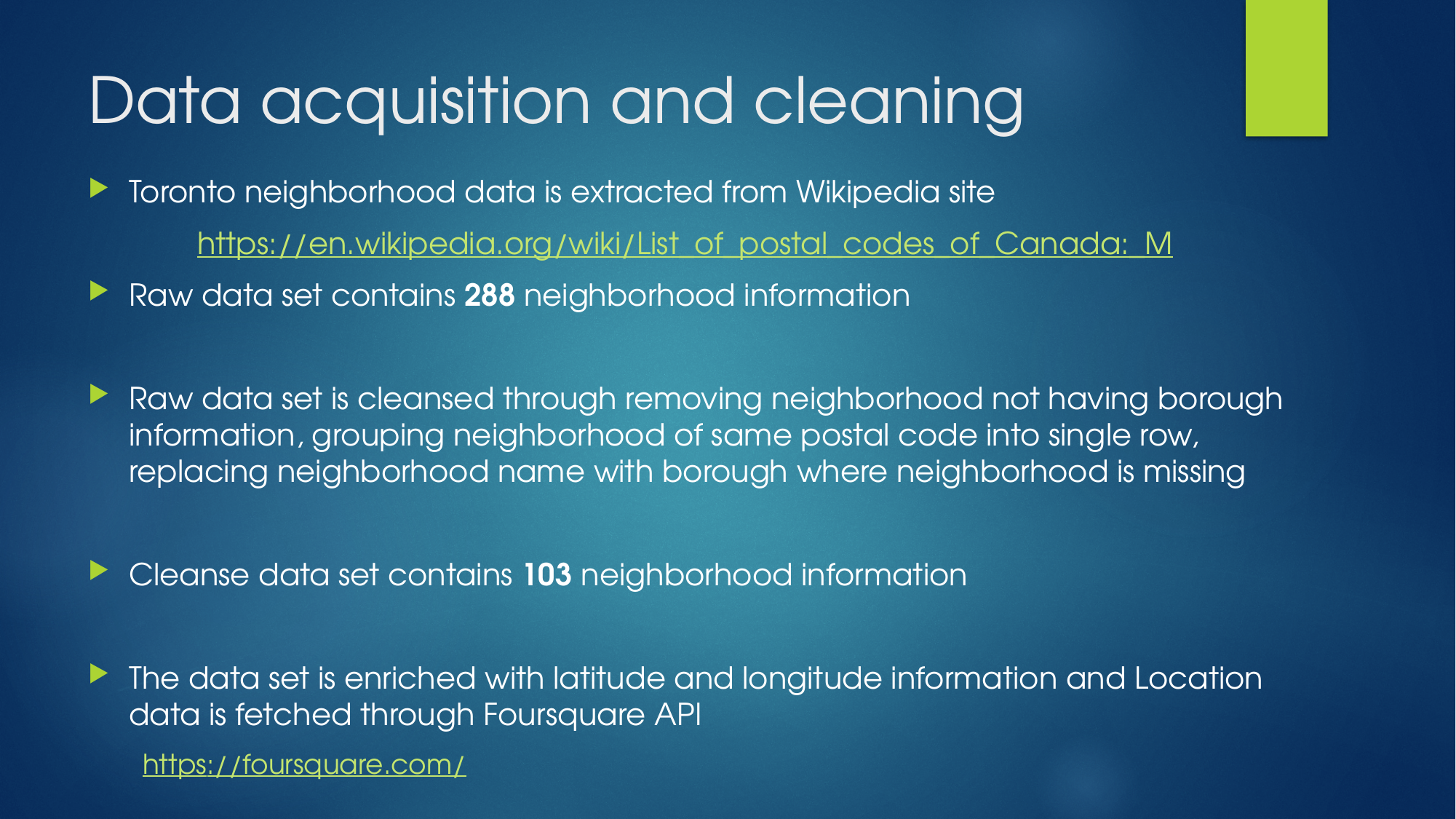

# Data acquisition and cleaning
Toronto neighborhood data is extracted from Wikipedia site
	https://en.wikipedia.org/wiki/List_of_postal_codes_of_Canada:_M
Raw data set contains 288 neighborhood information

Raw data set is cleansed through removing neighborhood not having borough information, grouping neighborhood of same postal code into single row, replacing neighborhood name with borough where neighborhood is missing

Cleanse data set contains 103 neighborhood information

The data set is enriched with latitude and longitude information and Location data is fetched through Foursquare API
https://foursquare.com/